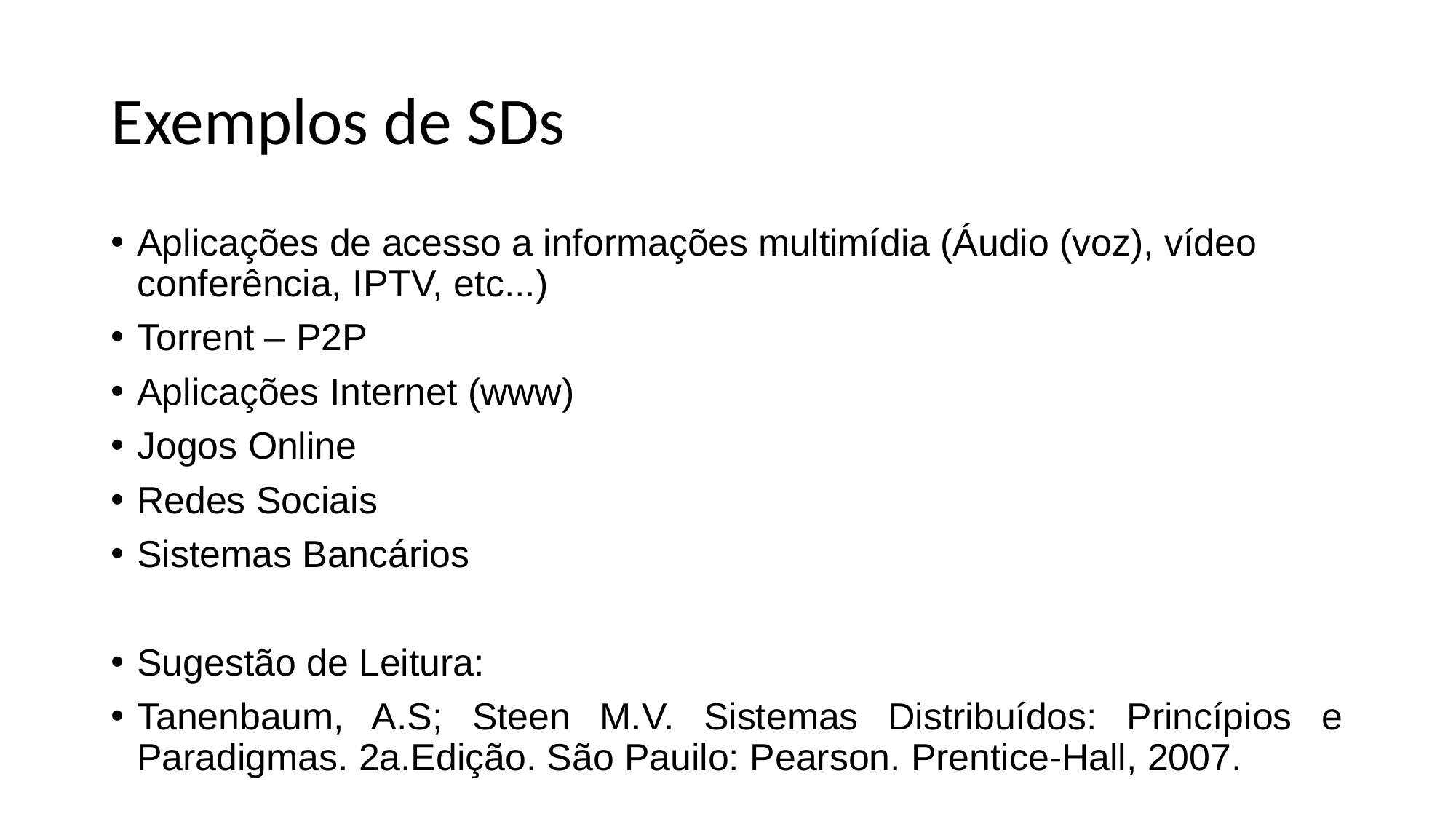

# Exemplos de SDs
Aplicações de acesso a informações multimídia (Áudio (voz), vídeo conferência, IPTV, etc...)
Torrent – P2P
Aplicações Internet (www)
Jogos Online
Redes Sociais
Sistemas Bancários

Sugestão de Leitura:
Tanenbaum, A.S; Steen M.V. Sistemas Distribuídos: Princípios e Paradigmas. 2a.Edição. São Pauilo: Pearson. Prentice-Hall, 2007.